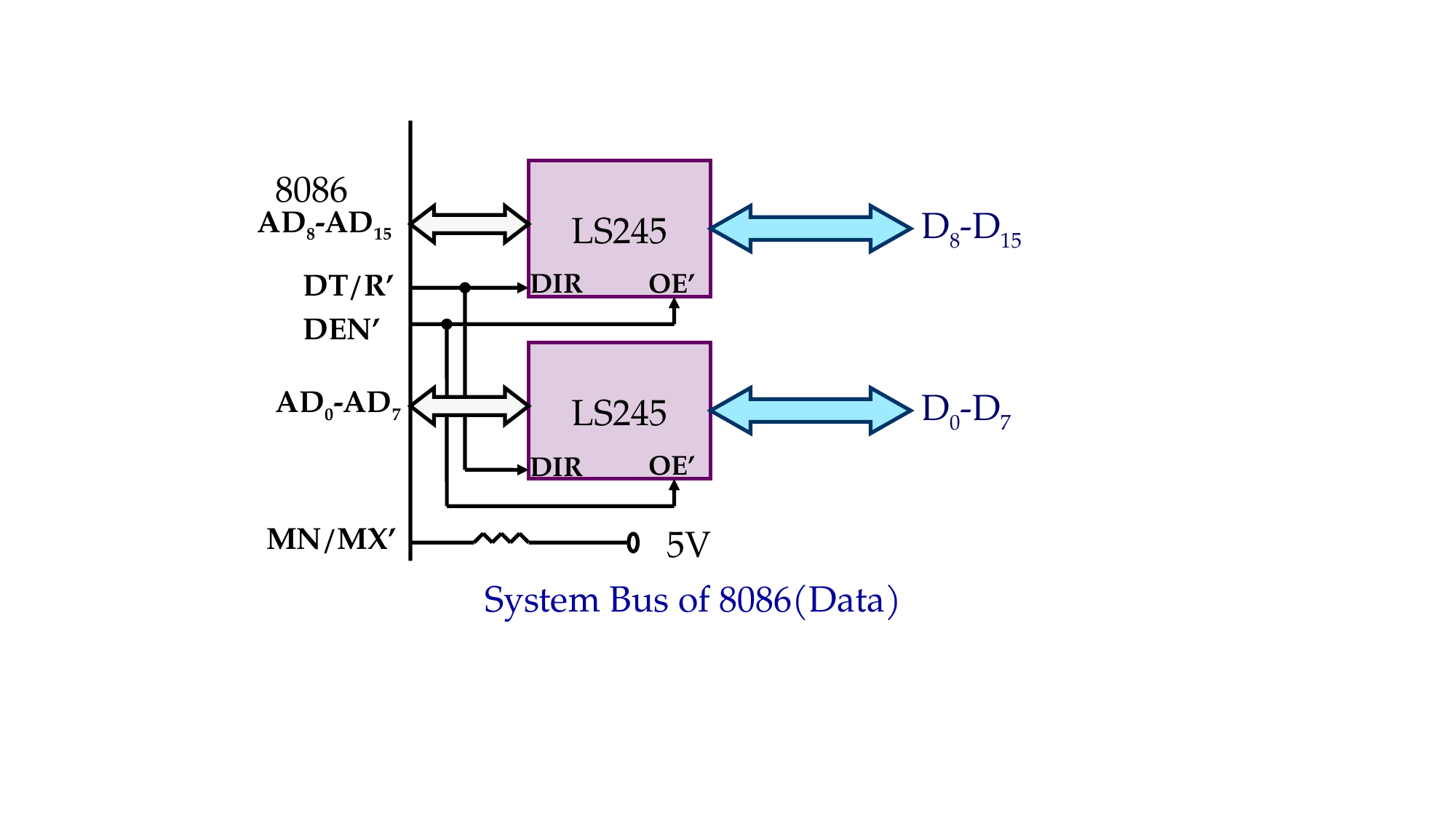

8086
LS245
AD8-AD15
D8-D15

DT/R’
DIR
OE’

DEN’

LS245
AD0-AD7
D0-D7

OE’
DIR

MN/MX’
5V

System Bus of 8086(Data)